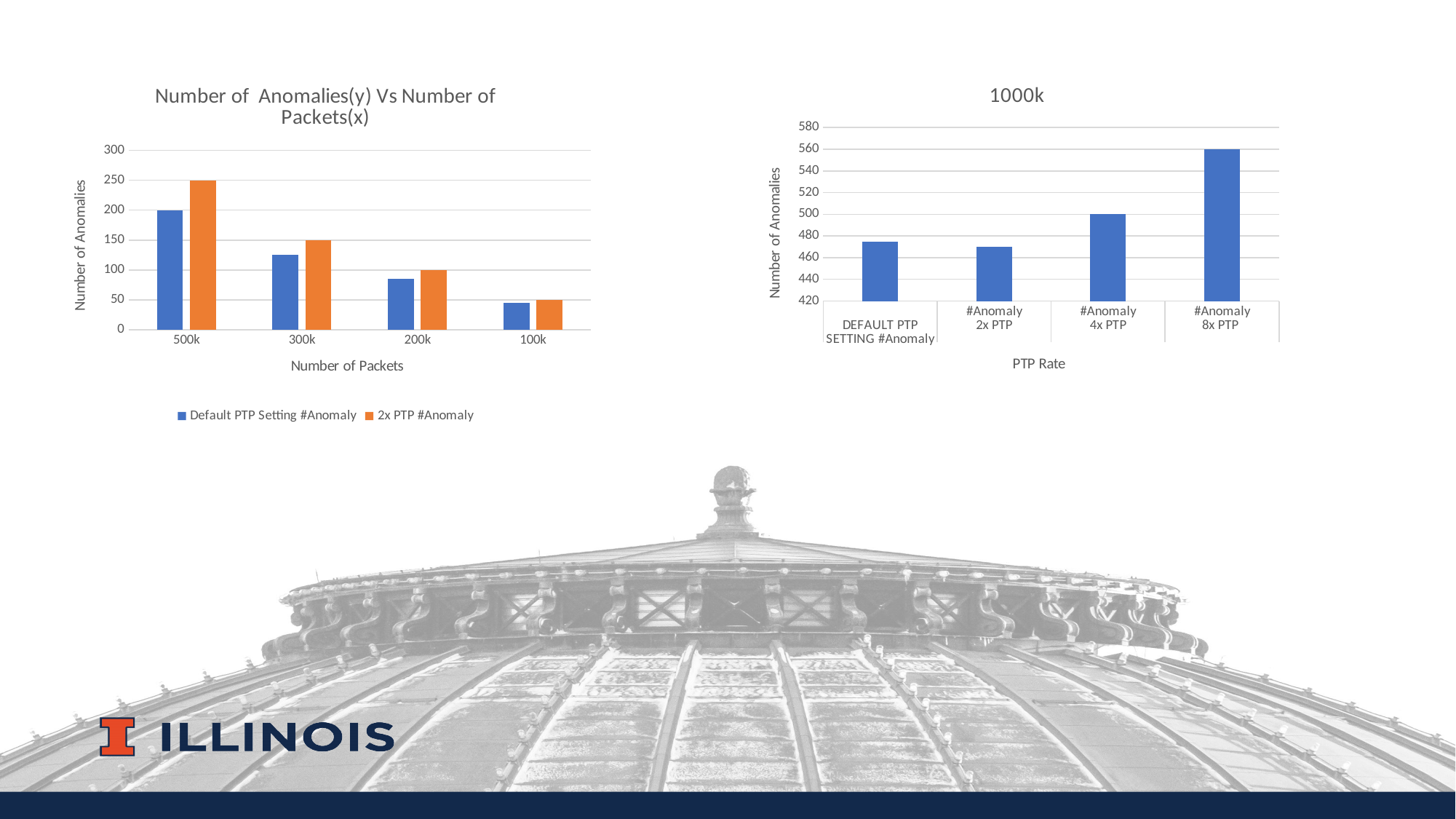

### Chart: Number of  Anomalies(y) Vs Number of Packets(x)

| Category | Default PTP Setting #Anomaly | 2x PTP #Anomaly |
|---|---|---|
| 500k | 200.0 | 250.0 |
| 300k | 125.0 | 150.0 |
| 200k | 85.0 | 100.0 |
| 100k | 45.0 | 50.0 |

### Chart:

| Category | 1000k |
|---|---|
|  | 475.0 |
| #Anomaly | 470.0 |
| #Anomaly | 500.0 |
| #Anomaly | 560.0 |